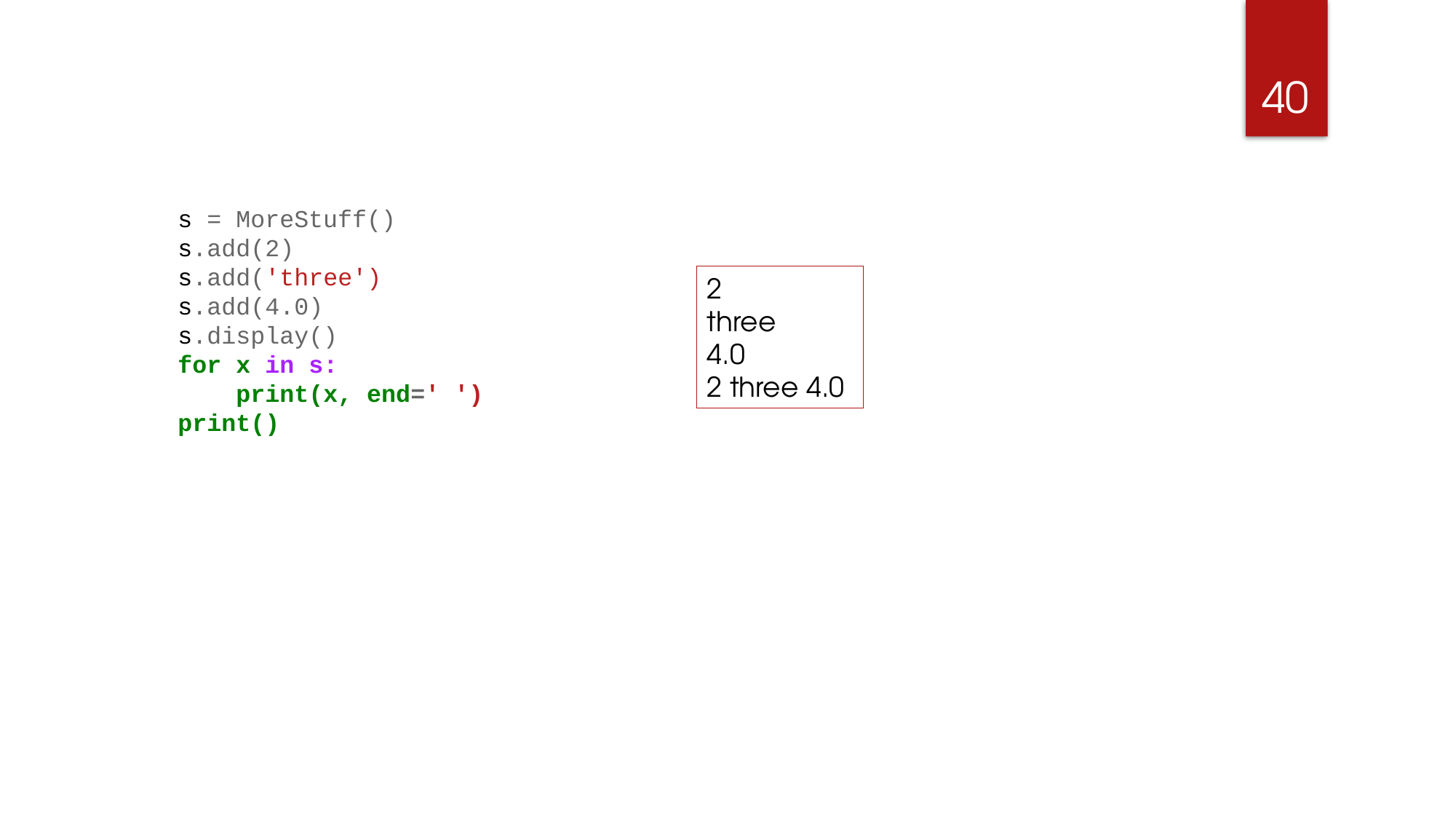

40
s = MoreStuff()
s.add(2)
s.add('three')
s.add(4.0)
s.display()
for x in s:
    print(x, end=' ')
print()
2
three
4.0
2 three 4.0